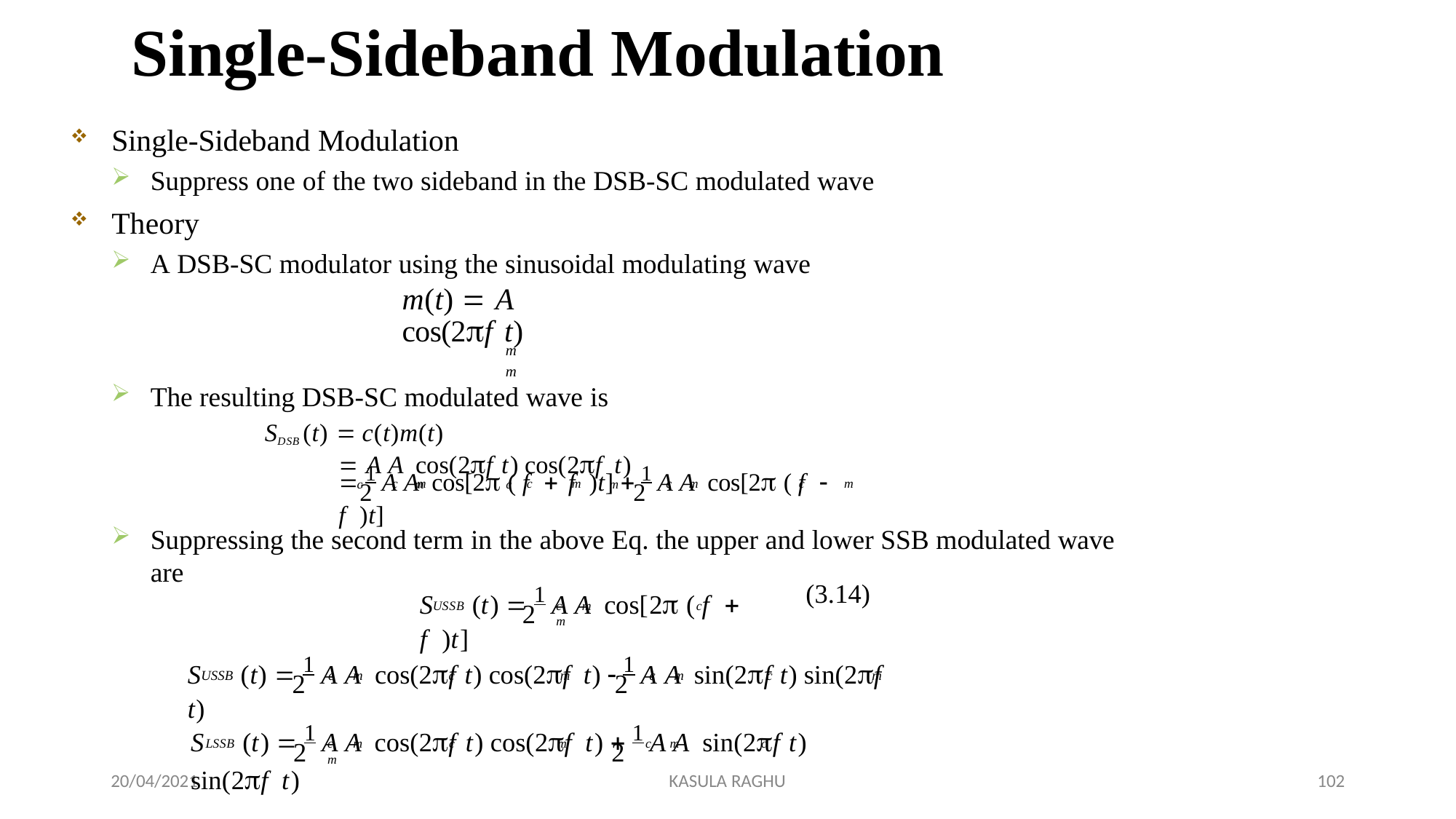

# Single-Sideband Modulation
Single-Sideband Modulation
Suppress one of the two sideband in the DSB-SC modulated wave
Theory
A DSB-SC modulator using the sinusoidal modulating wave
m(t) = A	cos(2πf t)
m	m
The resulting DSB-SC modulated wave is
SDSB (t) = c(t)m(t)
= A A  cos(2πf t) cos(2πf  t)
c	m	c	m
= 1 A A cos[2π ( f + f )t] + 1 A A cos[2π ( f − f )t]
c	m	c	m	c	m	c	m
2	2
Suppressing the second term in the above Eq. the upper and lower SSB modulated wave are
S	(t) = 1 A A  cos[2π ( f  +  f  )t]
(3.14)
2
USSB
c	m	c	m
S	(t) = 1 A A  cos(2πf t) cos(2πf  t) − 1 A A  sin(2πf t) sin(2πf  t)
USSB	c	m
c	m	c	m	c	m
2	2
S	(t) = 1 A A  cos(2πf t) cos(2πf  t) + 1 A A  sin(2πf t) sin(2πf  t)
2	2
LSSB
c	m	c	m	c	m	c	m
20/04/2021
KASULA RAGHU
102